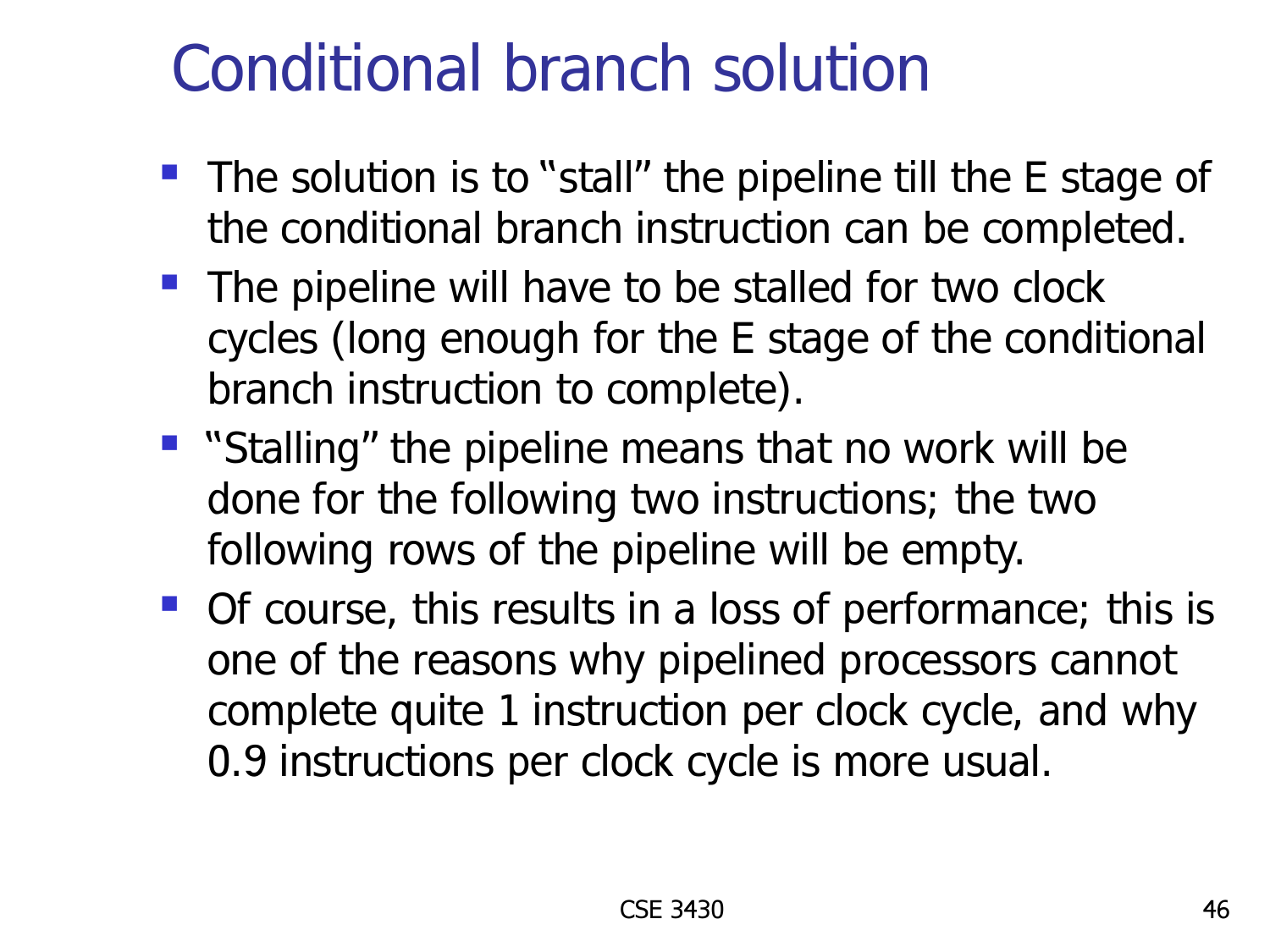

# Conditional branch solution
The solution is to “stall” the pipeline till the E stage of the conditional branch instruction can be completed.
The pipeline will have to be stalled for two clock cycles (long enough for the E stage of the conditional branch instruction to complete).
“Stalling” the pipeline means that no work will be done for the following two instructions; the two following rows of the pipeline will be empty.
Of course, this results in a loss of performance; this is one of the reasons why pipelined processors cannot complete quite 1 instruction per clock cycle, and why 0.9 instructions per clock cycle is more usual.

CSE 3430
46